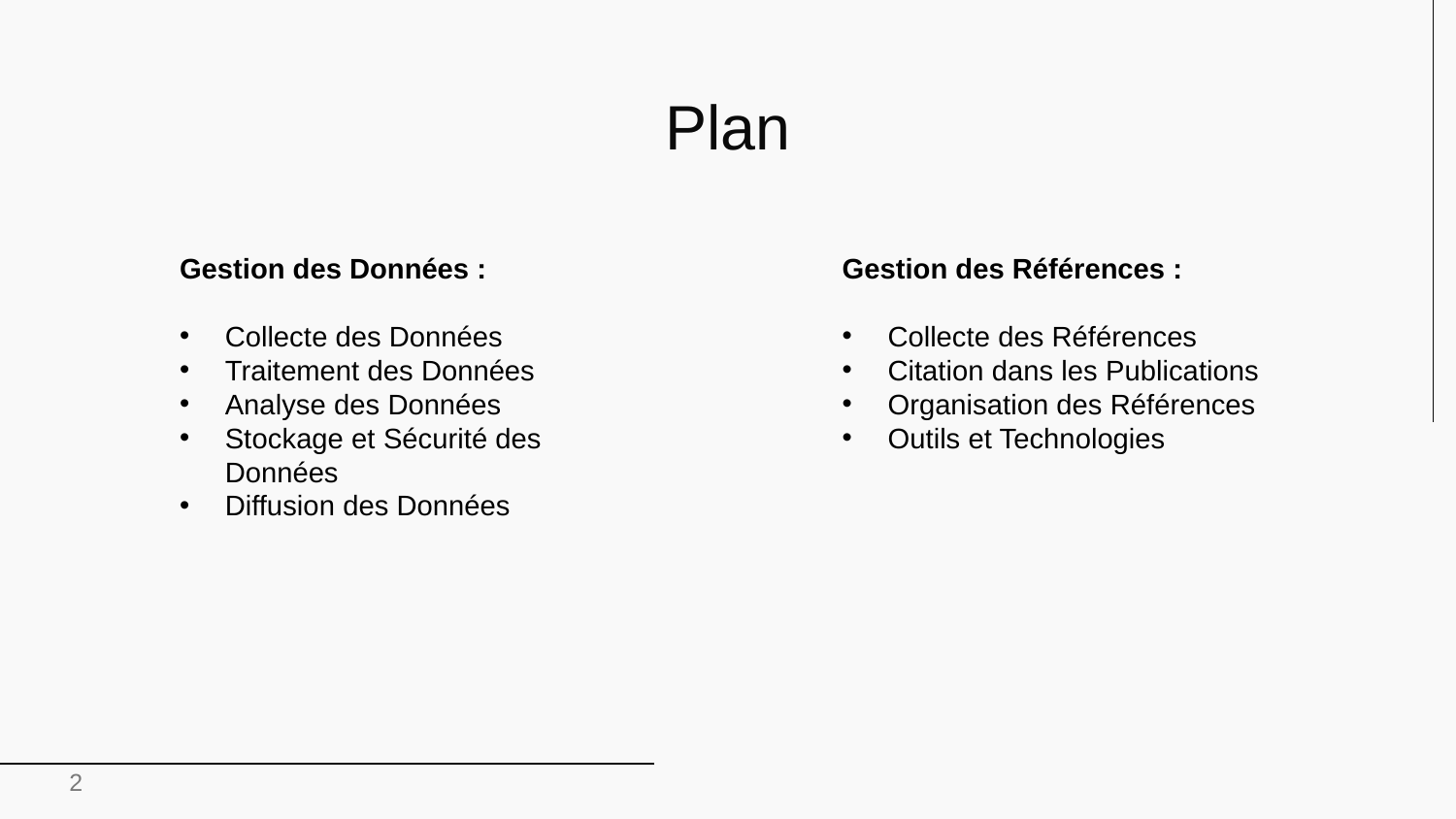

# Plan
Gestion des Références :

Collecte des Références
Citation dans les Publications
Organisation des Références
Outils et Technologies

Gestion des Données :

Collecte des Données
Traitement des Données
Analyse des Données
Stockage et Sécurité des Données
Diffusion des Données

2